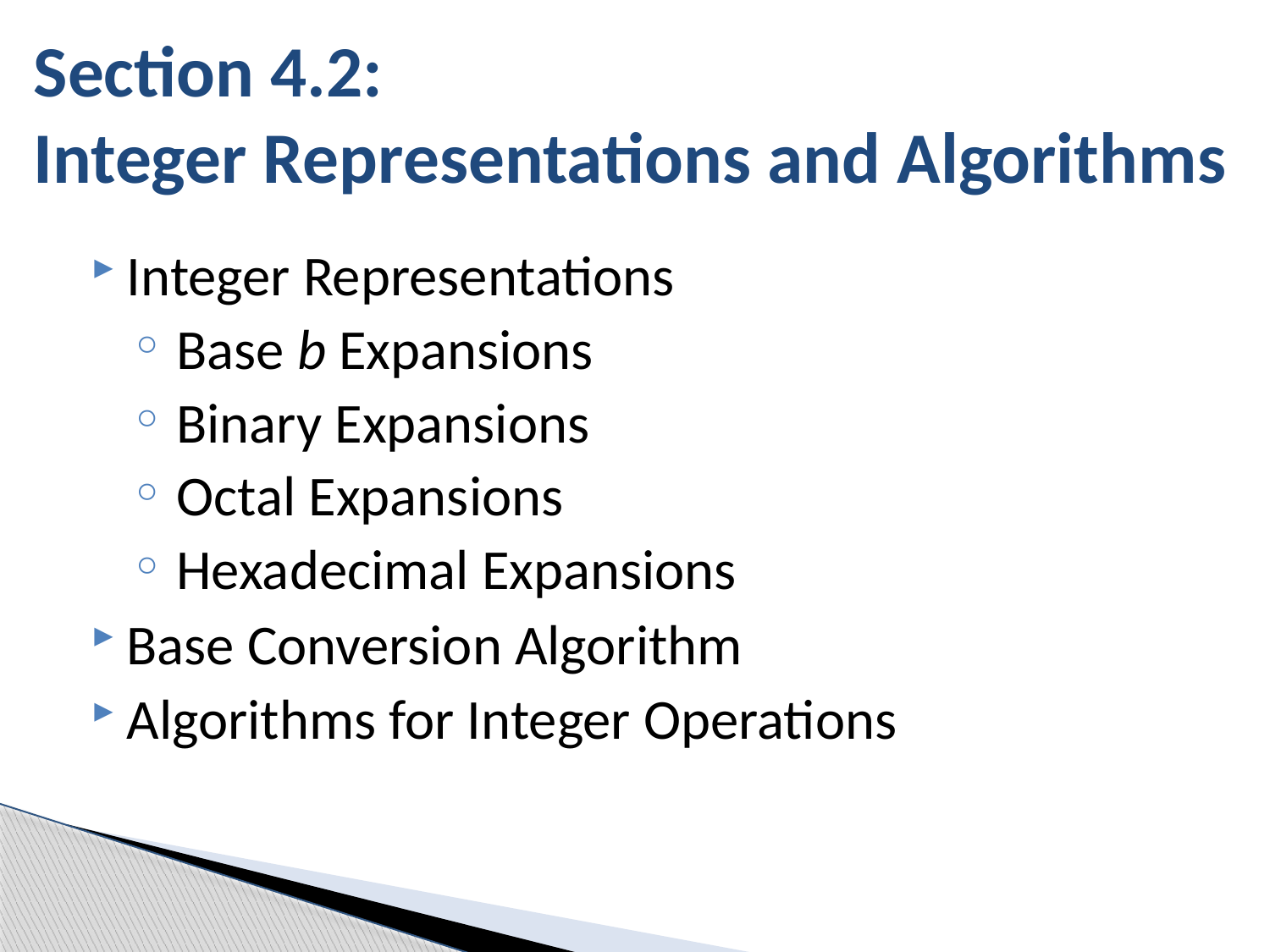

# Section 4.2: Integer Representations and Algorithms

Integer Representations
 Base b Expansions
 Binary Expansions
 Octal Expansions
 Hexadecimal Expansions
Base Conversion Algorithm
Algorithms for Integer Operations